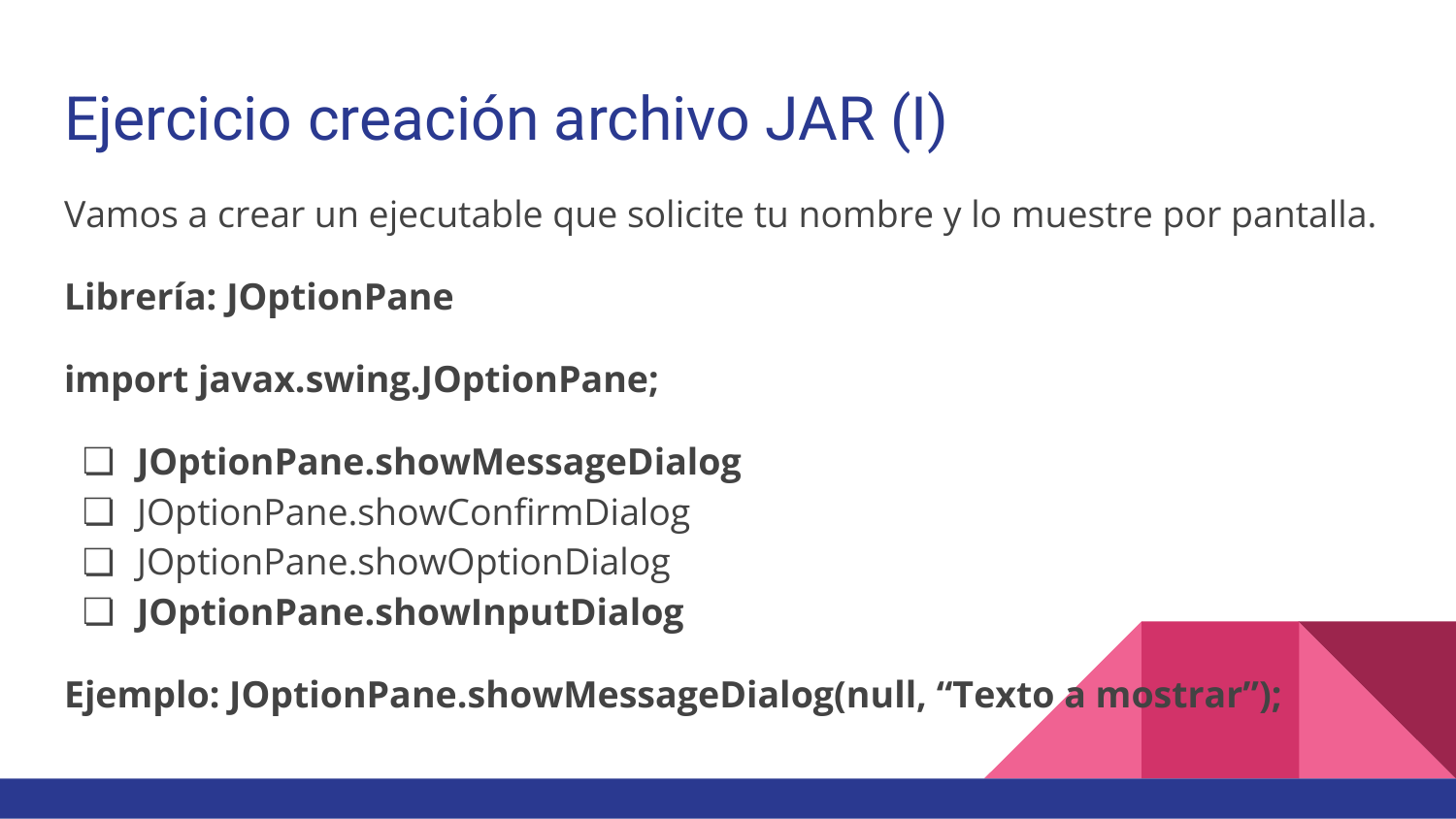

# Ejercicio creación archivo JAR (I)
Vamos a crear un ejecutable que solicite tu nombre y lo muestre por pantalla.
Librería: JOptionPane
import javax.swing.JOptionPane;
JOptionPane.showMessageDialog
JOptionPane.showConfirmDialog
JOptionPane.showOptionDialog
JOptionPane.showInputDialog
Ejemplo: JOptionPane.showMessageDialog(null, “Texto a mostrar”);